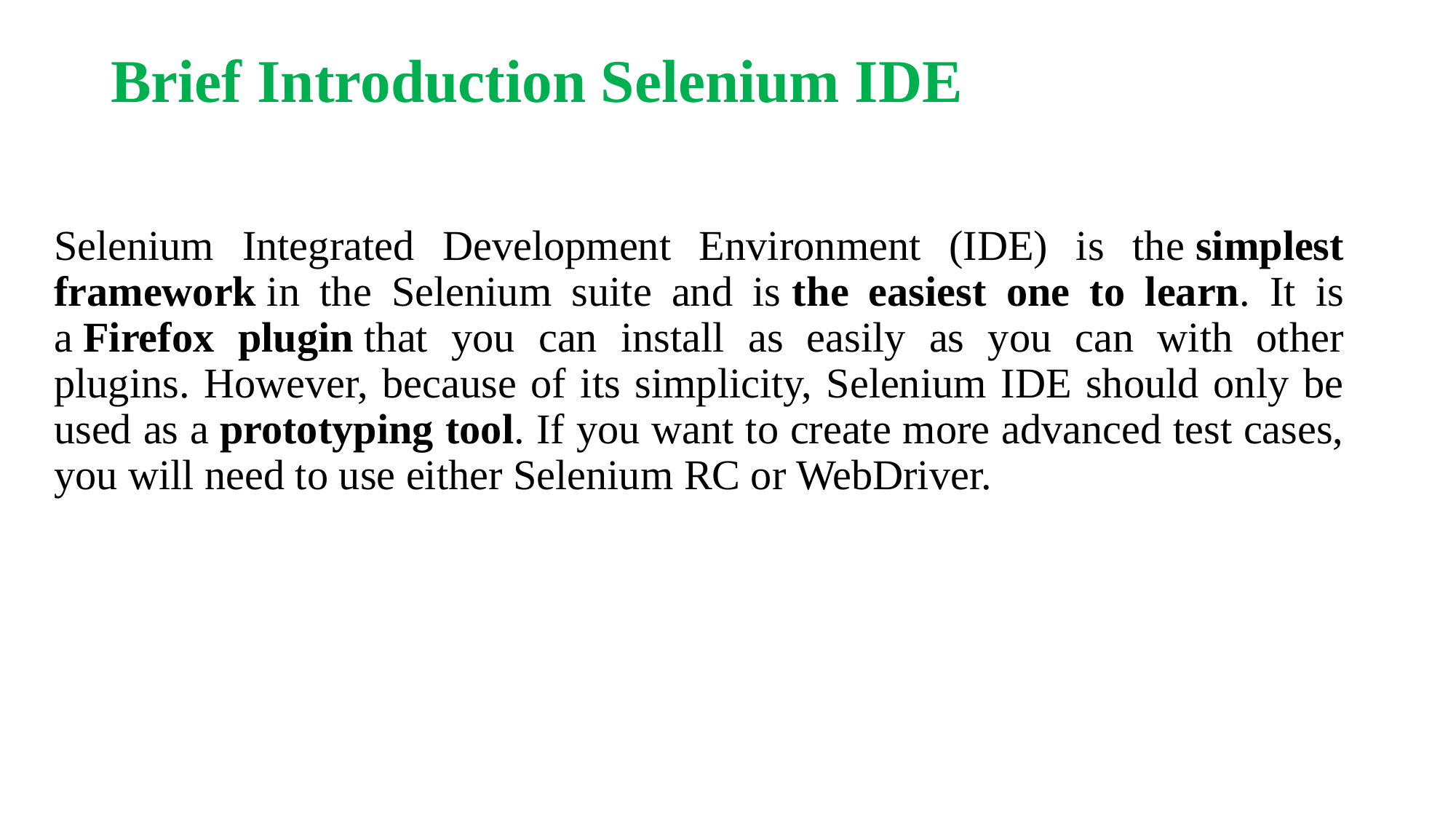

# Brief Introduction Selenium IDE
Selenium Integrated Development Environment (IDE) is the simplest framework in the Selenium suite and is the easiest one to learn. It is a Firefox plugin that you can install as easily as you can with other plugins. However, because of its simplicity, Selenium IDE should only be used as a prototyping tool. If you want to create more advanced test cases, you will need to use either Selenium RC or WebDriver.